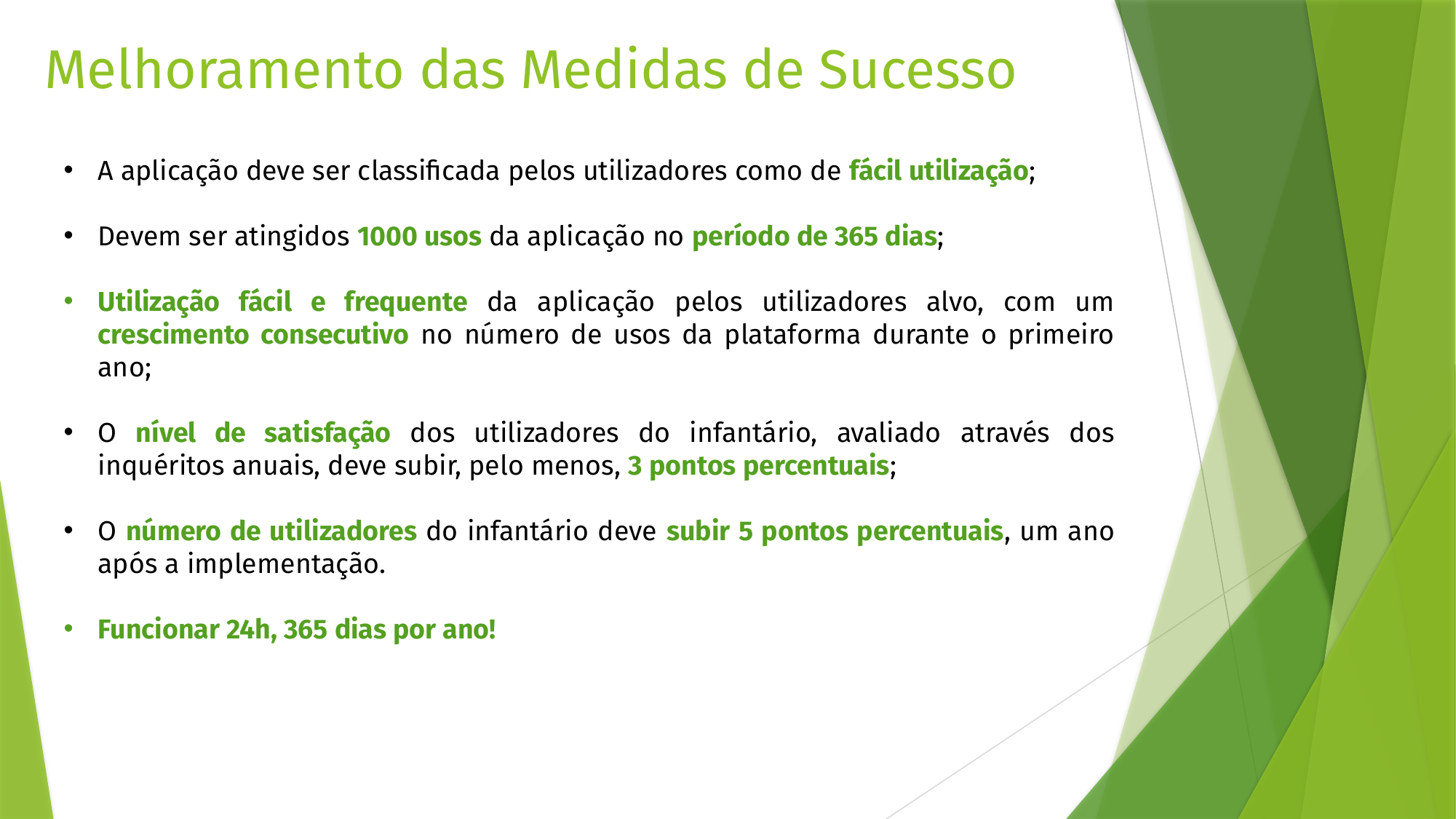

Melhoramento das Medidas de Sucesso
A aplicação deve ser classificada pelos utilizadores como de fácil utilização;

Devem ser atingidos 1000 usos da aplicação no período de 365 dias;

Utilização fácil e frequente da aplicação pelos utilizadores alvo, com um crescimento consecutivo no número de usos da plataforma durante o primeiro ano;

O nível de satisfação dos utilizadores do infantário, avaliado através dos inquéritos anuais, deve subir, pelo menos, 3 pontos percentuais;

O número de utilizadores do infantário deve subir 5 pontos percentuais, um ano após a implementação.

Funcionar 24h, 365 dias por ano!